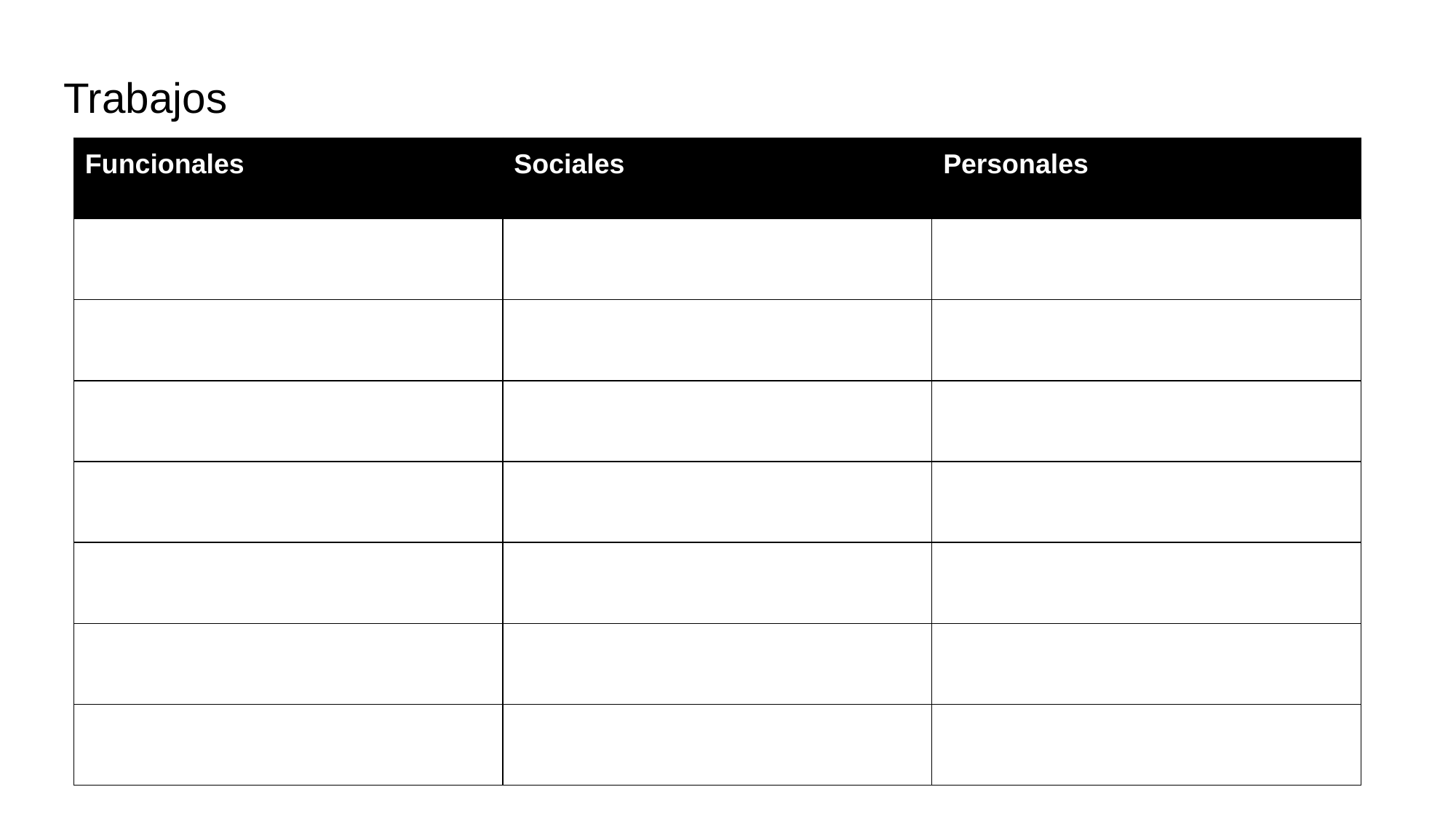

Trabajos
| Funcionales | Sociales | Personales |
| --- | --- | --- |
|  |  |  |
|  |  |  |
|  |  |  |
|  |  |  |
|  |  |  |
|  |  |  |
|  |  |  |